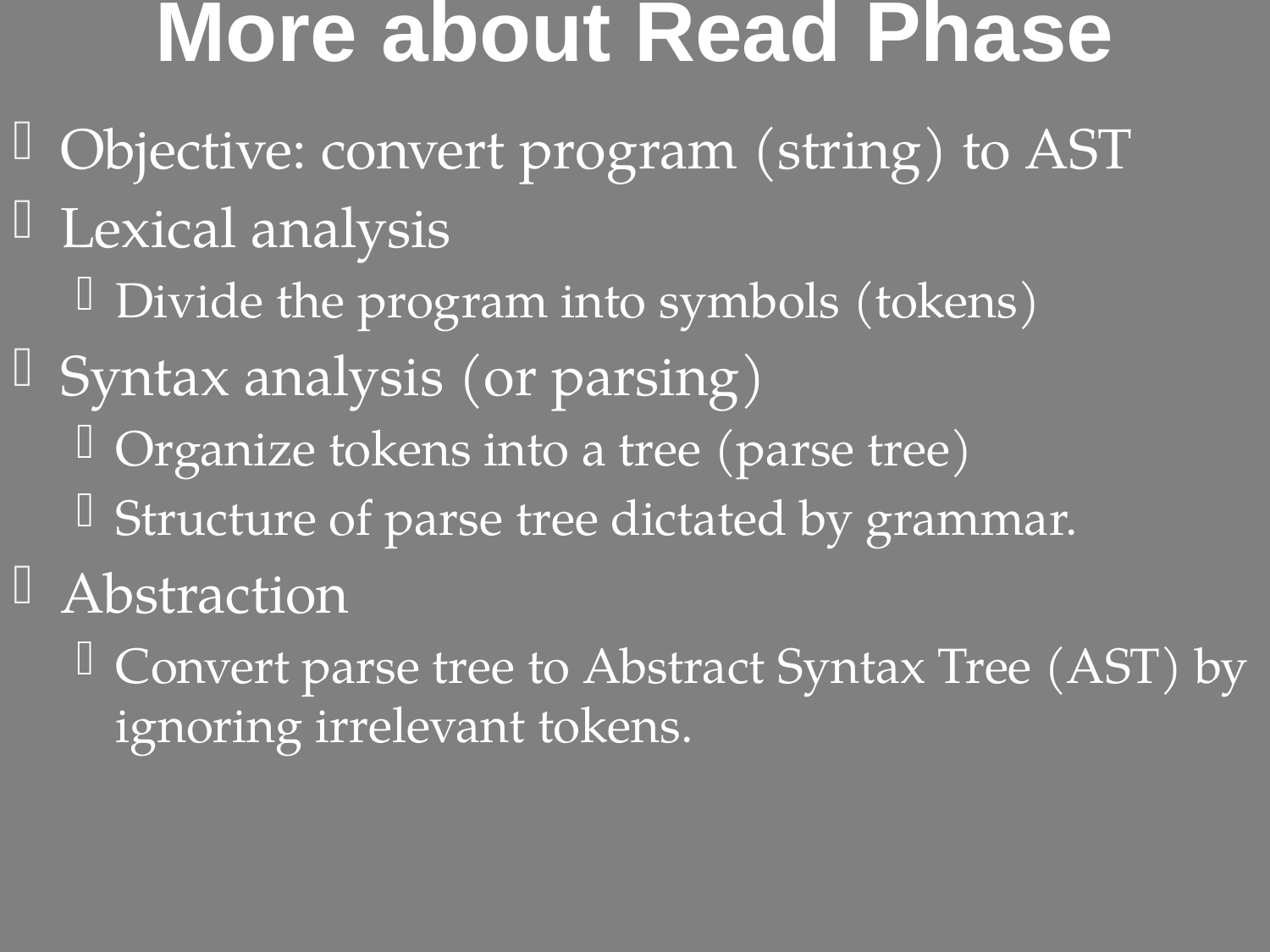

# More about Read Phase
Objective: convert program (string) to AST
Lexical analysis
Divide the program into symbols (tokens)
Syntax analysis (or parsing)
Organize tokens into a tree (parse tree)
Structure of parse tree dictated by grammar.
Abstraction
Convert parse tree to Abstract Syntax Tree (AST) by ignoring irrelevant tokens.